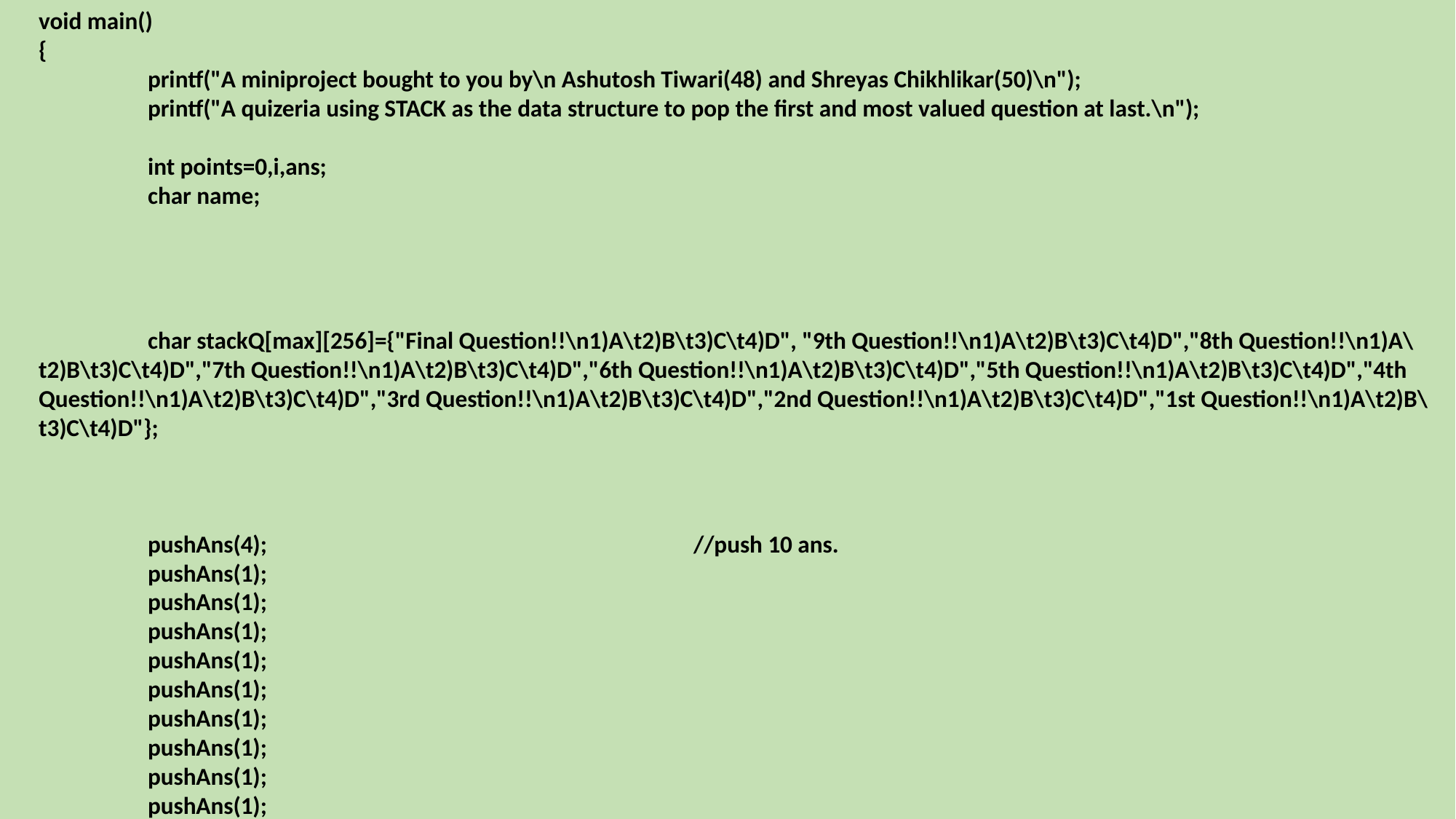

void main()
{
	printf("A miniproject bought to you by\n Ashutosh Tiwari(48) and Shreyas Chikhlikar(50)\n");
	printf("A quizeria using STACK as the data structure to pop the first and most valued question at last.\n");

	int points=0,i,ans;
	char name;

	char stackQ[max][256]={"Final Question!!\n1)A\t2)B\t3)C\t4)D", "9th Question!!\n1)A\t2)B\t3)C\t4)D","8th Question!!\n1)A\t2)B\t3)C\t4)D","7th Question!!\n1)A\t2)B\t3)C\t4)D","6th Question!!\n1)A\t2)B\t3)C\t4)D","5th Question!!\n1)A\t2)B\t3)C\t4)D","4th Question!!\n1)A\t2)B\t3)C\t4)D","3rd Question!!\n1)A\t2)B\t3)C\t4)D","2nd Question!!\n1)A\t2)B\t3)C\t4)D","1st Question!!\n1)A\t2)B\t3)C\t4)D"};

	pushAns(4);				//push 10 ans.
	pushAns(1);
	pushAns(1);
	pushAns(1);
	pushAns(1);
	pushAns(1);
	pushAns(1);
	pushAns(1);
	pushAns(1);
	pushAns(1);